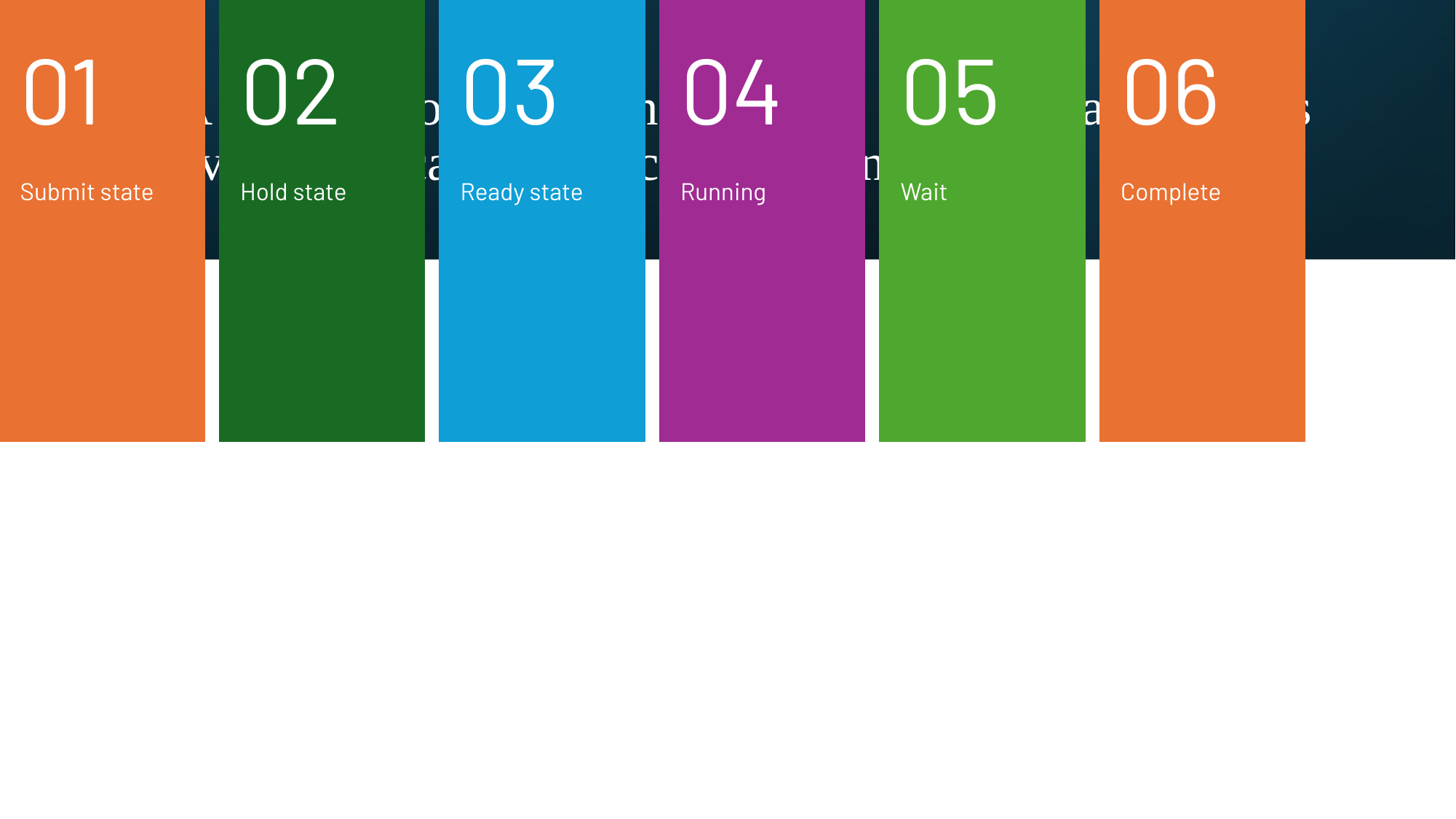

# A process goes through a discrete process state Various events can cause a process to change states:
01
Submit state
02
Hold state
03
Ready state
04
Running
05
Wait
06
Complete